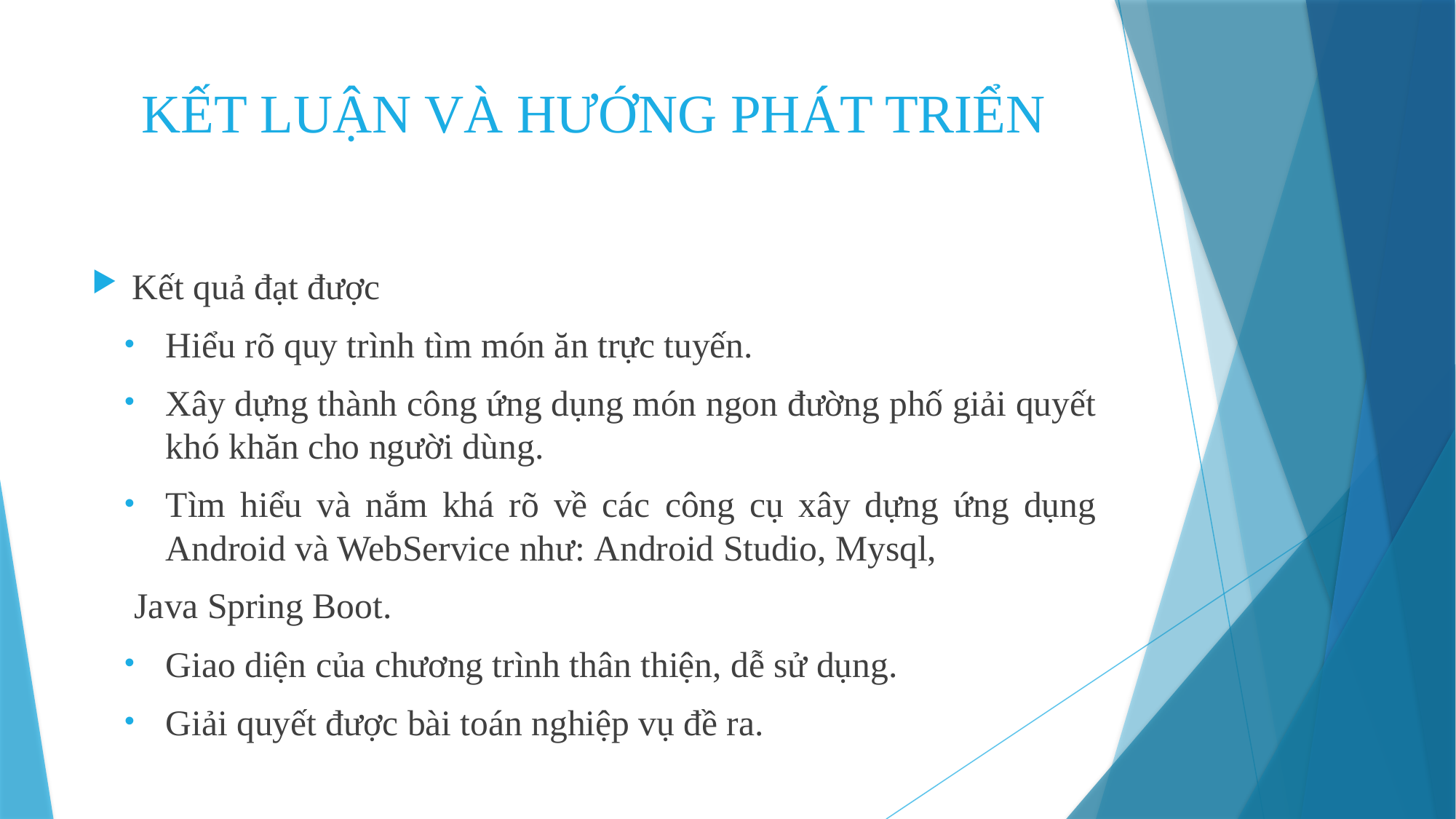

# KẾT LUẬN VÀ HƯỚNG PHÁT TRIỂN
Kết quả đạt được
Hiểu rõ quy trình tìm món ăn trực tuyến.
Xây dựng thành công ứng dụng món ngon đường phố giải quyết khó khăn cho người dùng.
Tìm hiểu và nắm khá rõ về các công cụ xây dựng ứng dụng Android và WebService như: Android Studio, Mysql,
	 Java Spring Boot.
Giao diện của chương trình thân thiện, dễ sử dụng.
Giải quyết được bài toán nghiệp vụ đề ra.